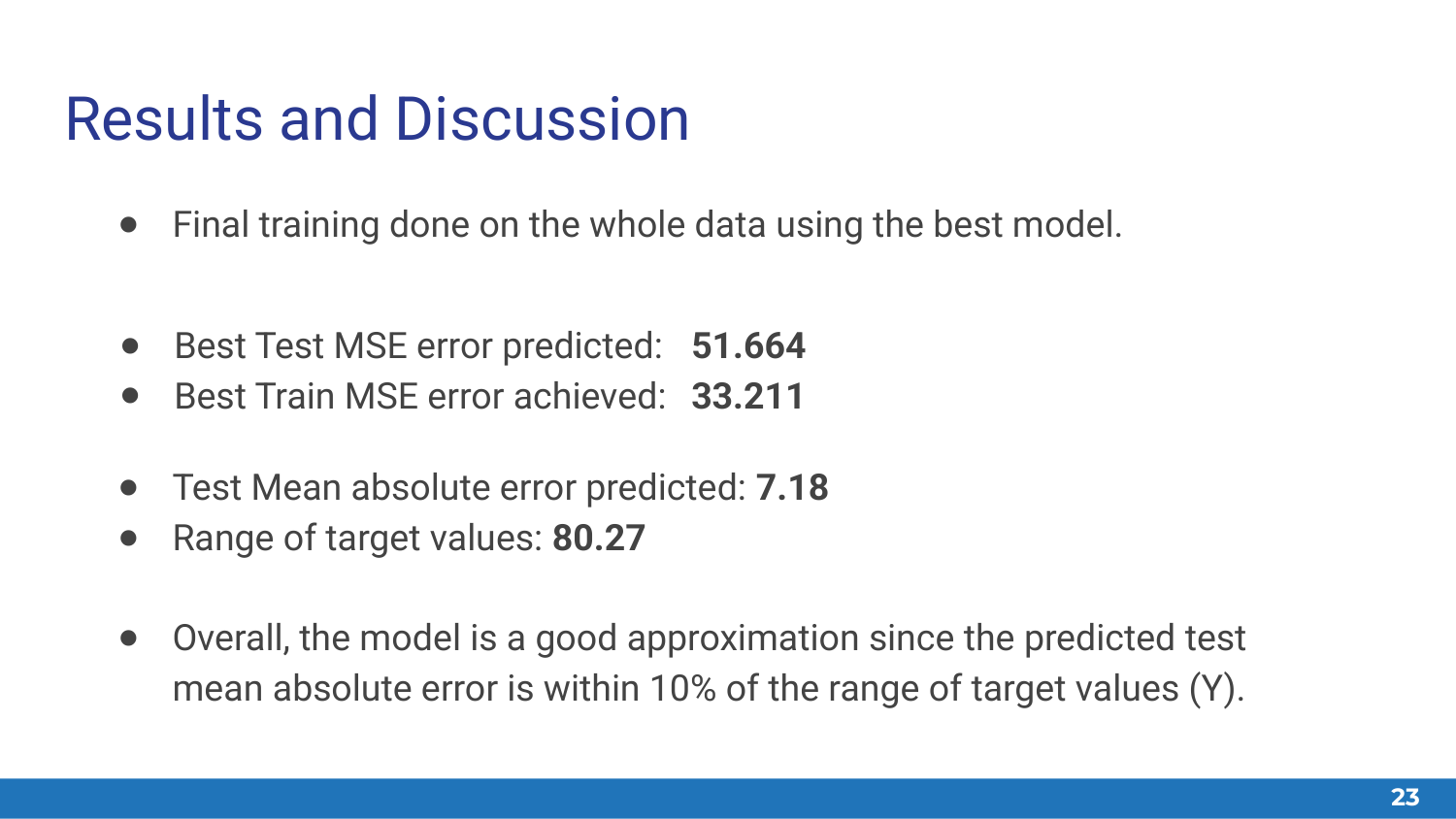

# Results and Discussion
Final training done on the whole data using the best model.
51.664
33.211
Best Test MSE error predicted:
Best Train MSE error achieved:
Test Mean absolute error predicted: 7.18
Range of target values: 80.27
Overall, the model is a good approximation since the predicted test mean absolute error is within 10% of the range of target values (Y).
23